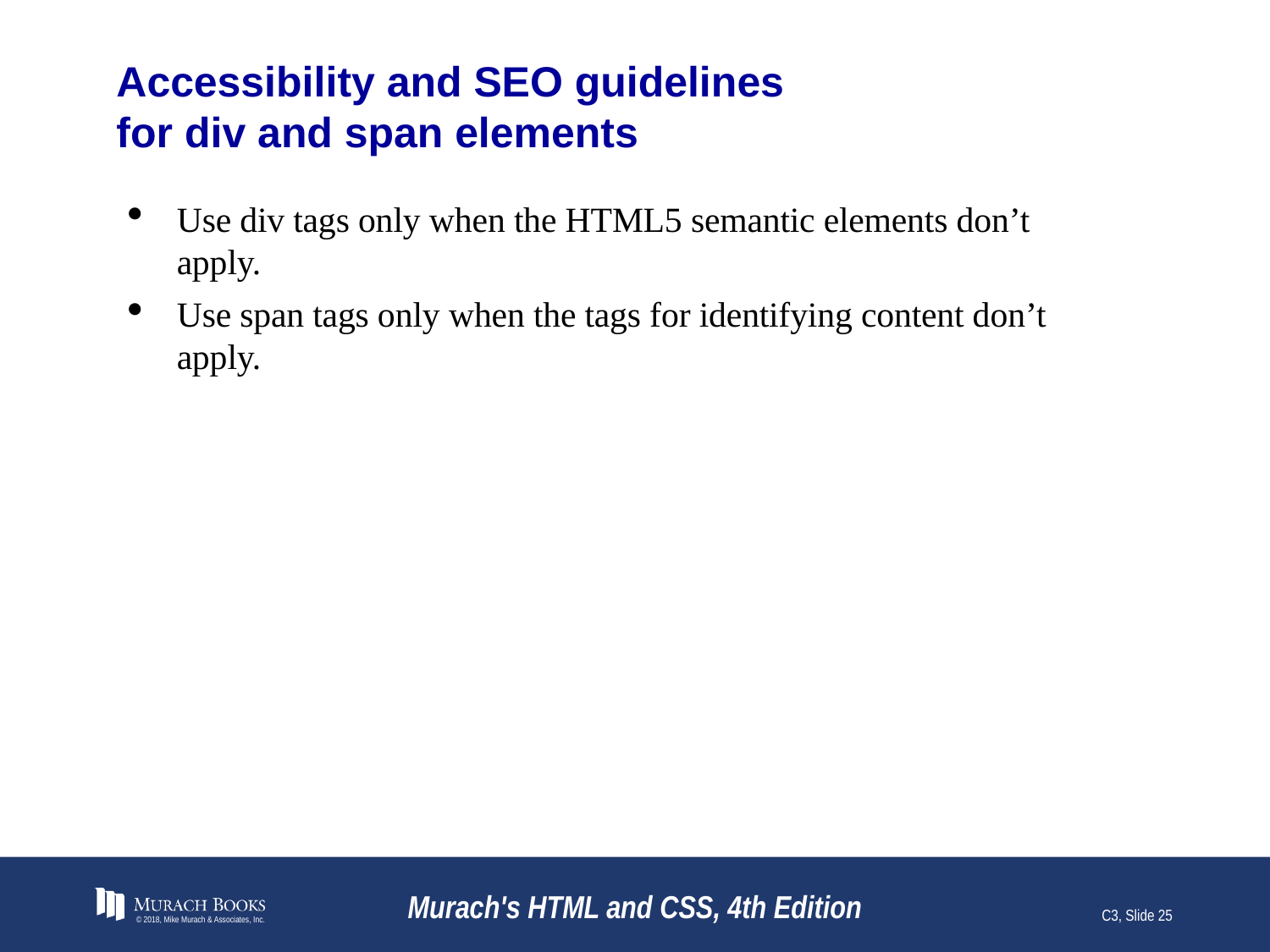

# Accessibility and SEO guidelines for div and span elements
Use div tags only when the HTML5 semantic elements don’t apply.
Use span tags only when the tags for identifying content don’t apply.

© 2018, Mike Murach & Associates, Inc.
Murach's HTML and CSS, 4th Edition

C3, Slide 25